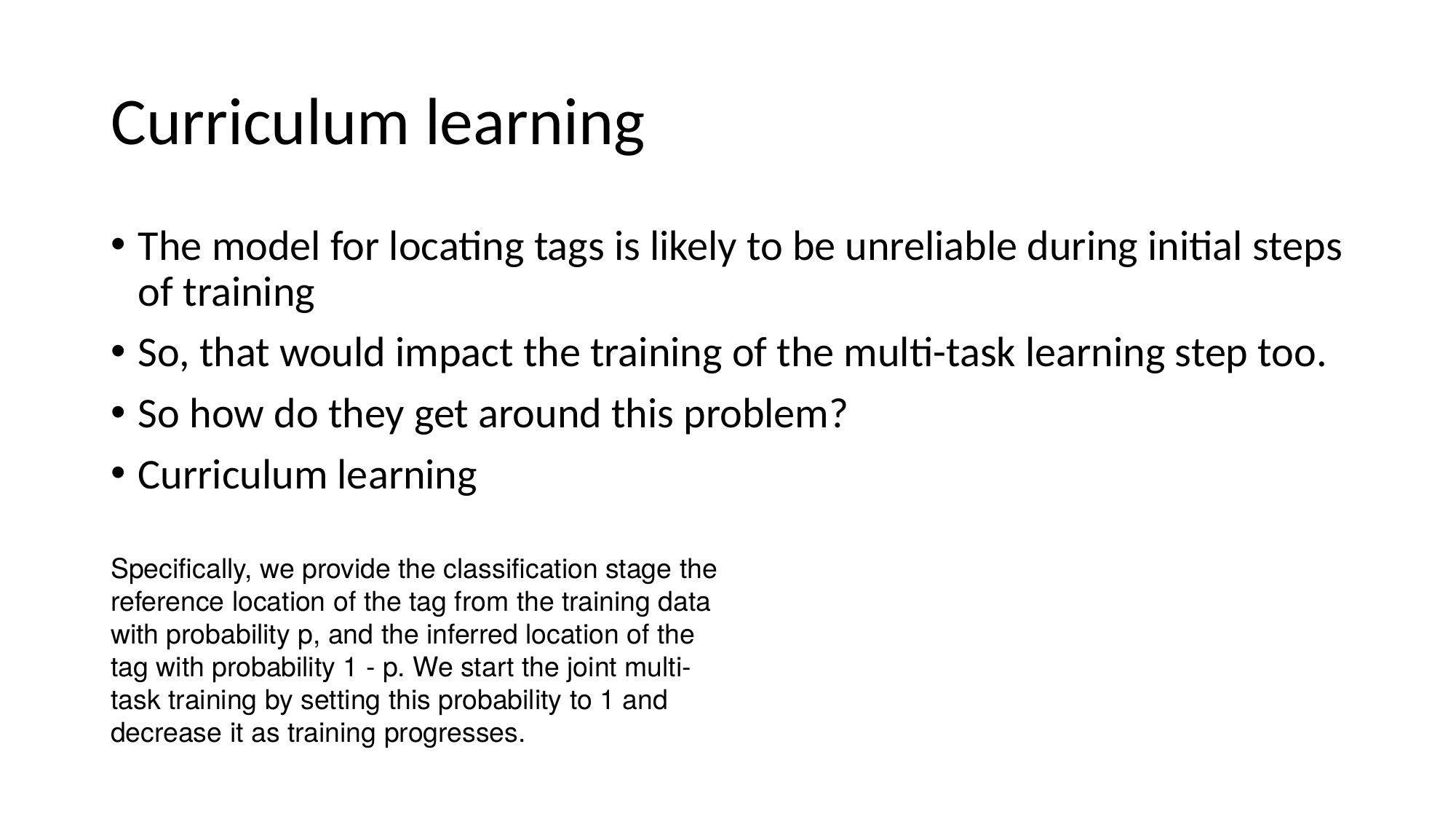

# Curriculum learning
The model for locating tags is likely to be unreliable during initial steps of training
So, that would impact the training of the multi-task learning step too.
So how do they get around this problem?
Curriculum learning

Specifically, we provide the classification stage the reference location of the tag from the training data with probability p, and the inferred location of the tag with probability 1 - p. We start the joint multi-task training by setting this probability to 1 and decrease it as training progresses.